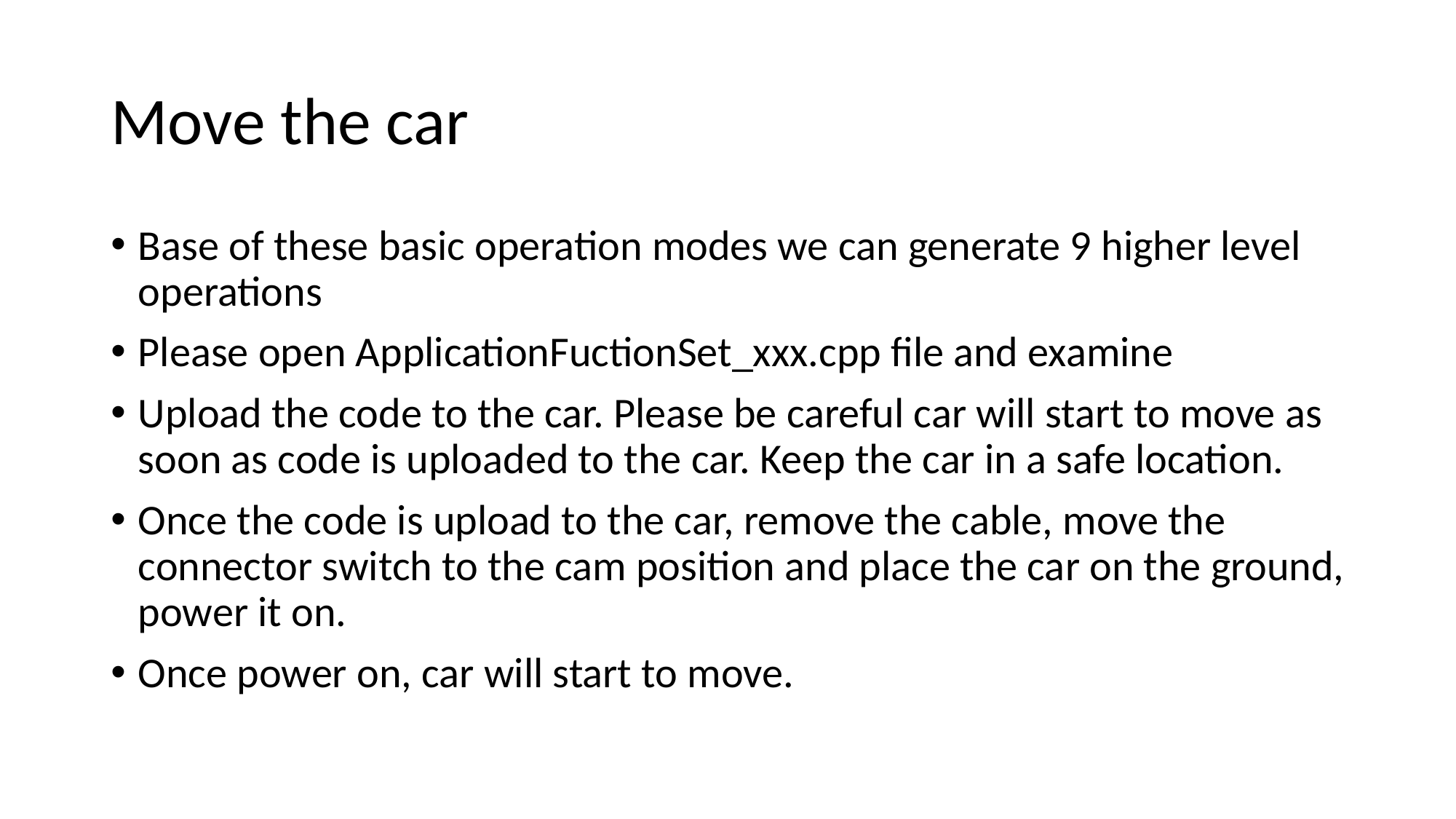

# Move the car
Base of these basic operation modes we can generate 9 higher level operations
Please open ApplicationFuctionSet_xxx.cpp file and examine
Upload the code to the car. Please be careful car will start to move as soon as code is uploaded to the car. Keep the car in a safe location.
Once the code is upload to the car, remove the cable, move the connector switch to the cam position and place the car on the ground, power it on.
Once power on, car will start to move.